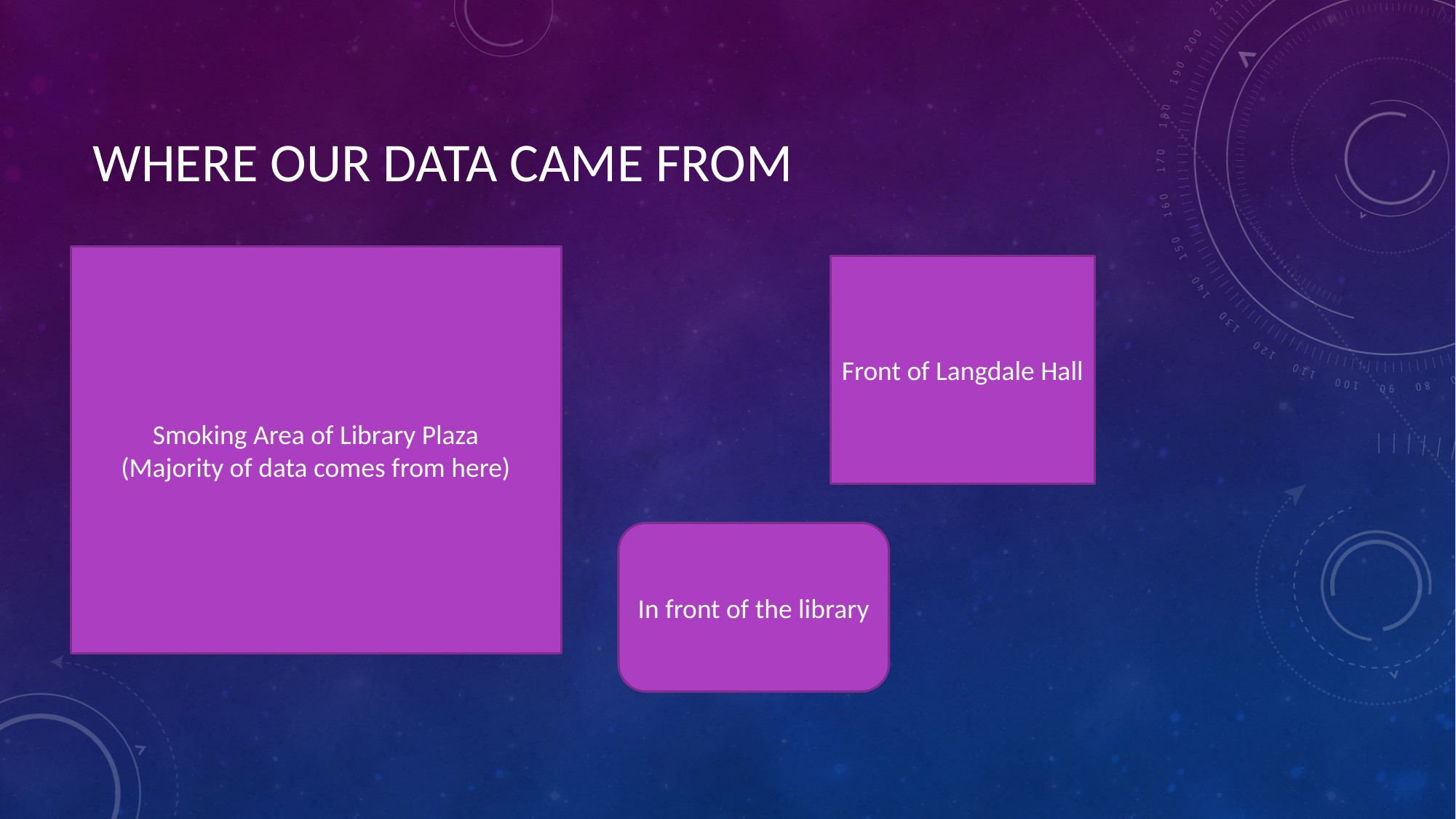

# Where our Data Came From
Smoking Area of Library Plaza
(Majority of data comes from here)

Front of Langdale Hall
In front of the library